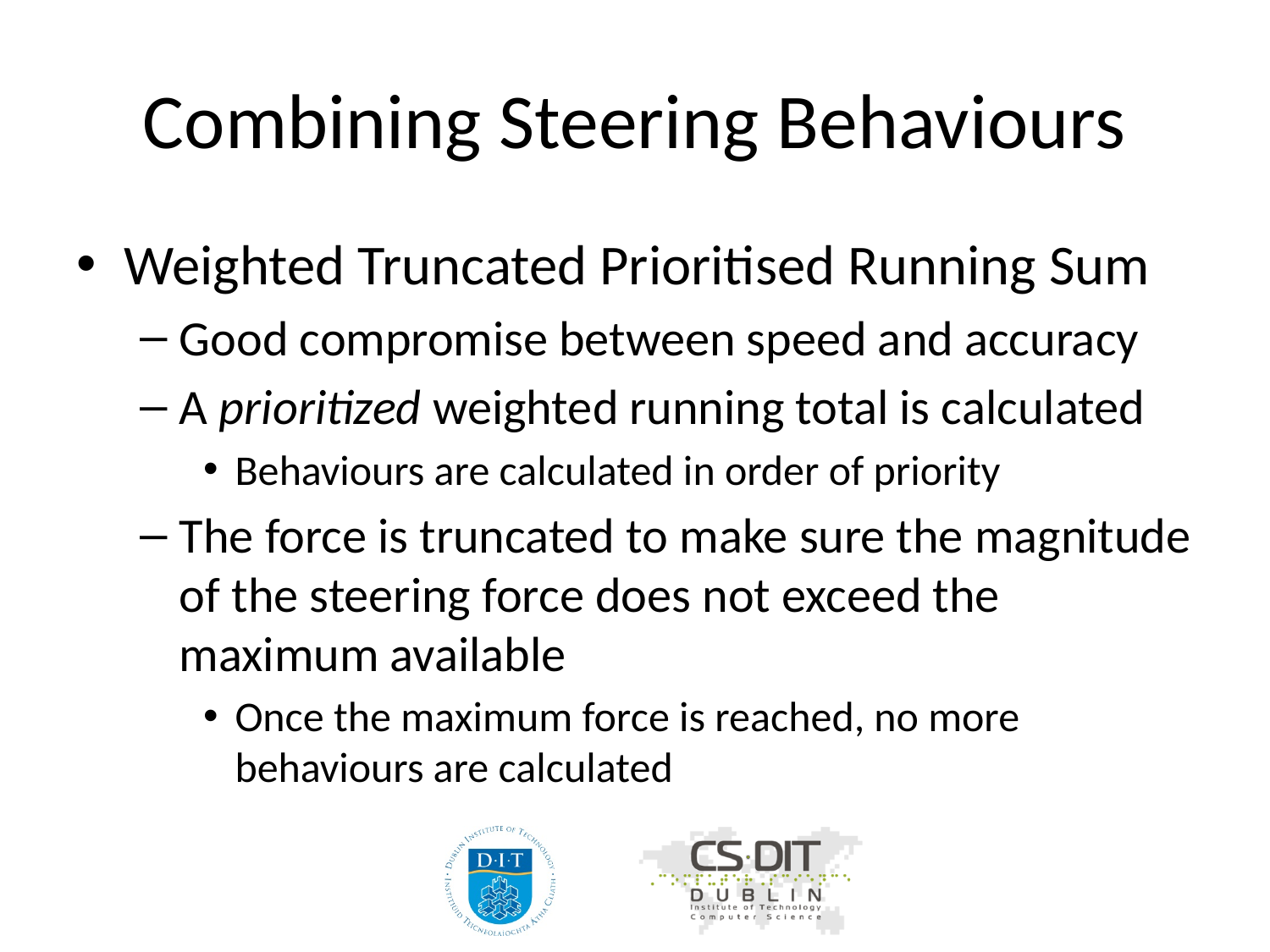

# Combining Steering Behaviours
Weighted Truncated Prioritised Running Sum
Good compromise between speed and accuracy
A prioritized weighted running total is calculated
Behaviours are calculated in order of priority
The force is truncated to make sure the magnitude of the steering force does not exceed the maximum available
Once the maximum force is reached, no more behaviours are calculated